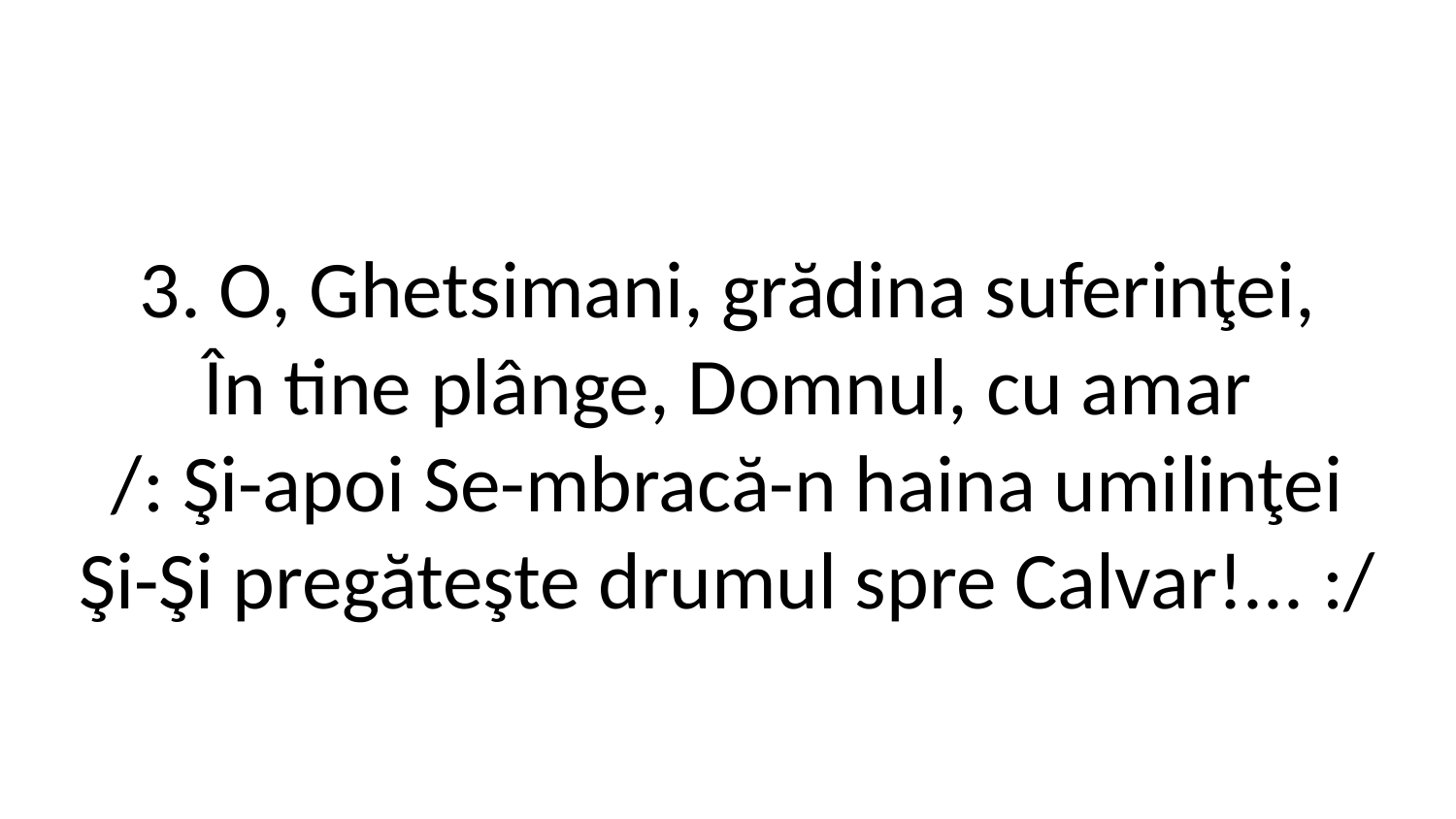

3. O, Ghetsimani, grădina suferinţei,
În tine plânge, Domnul, cu amar
/: Şi-apoi Se-mbracă-n haina umilinţei
Şi-Şi pregăteşte drumul spre Calvar!... :/